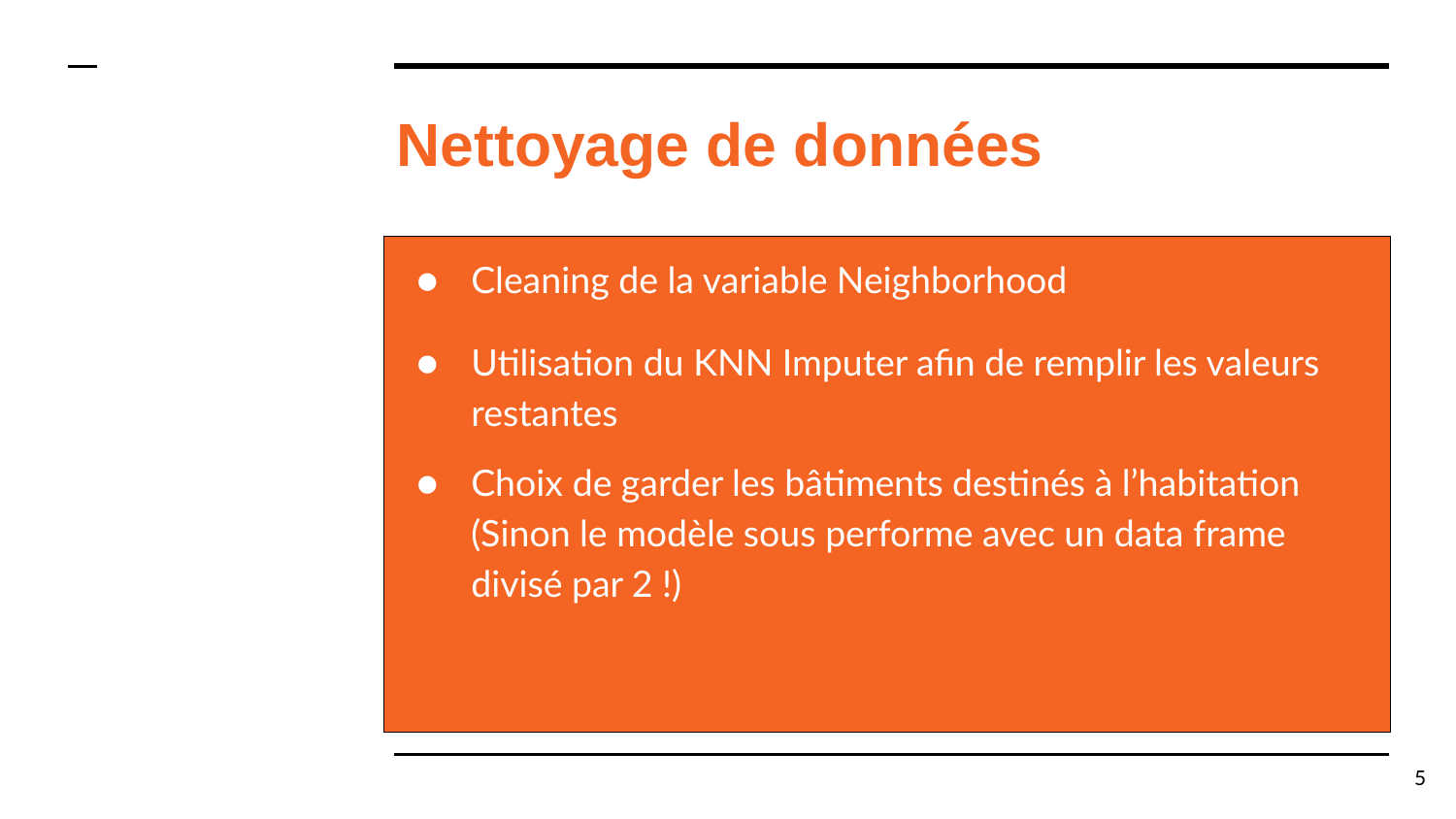

# Nettoyage de données
Cleaning de la variable Neighborhood
Utilisation du KNN Imputer afin de remplir les valeurs restantes
Choix de garder les bâtiments destinés à l’habitation (Sinon le modèle sous performe avec un data frame divisé par 2 !)
5